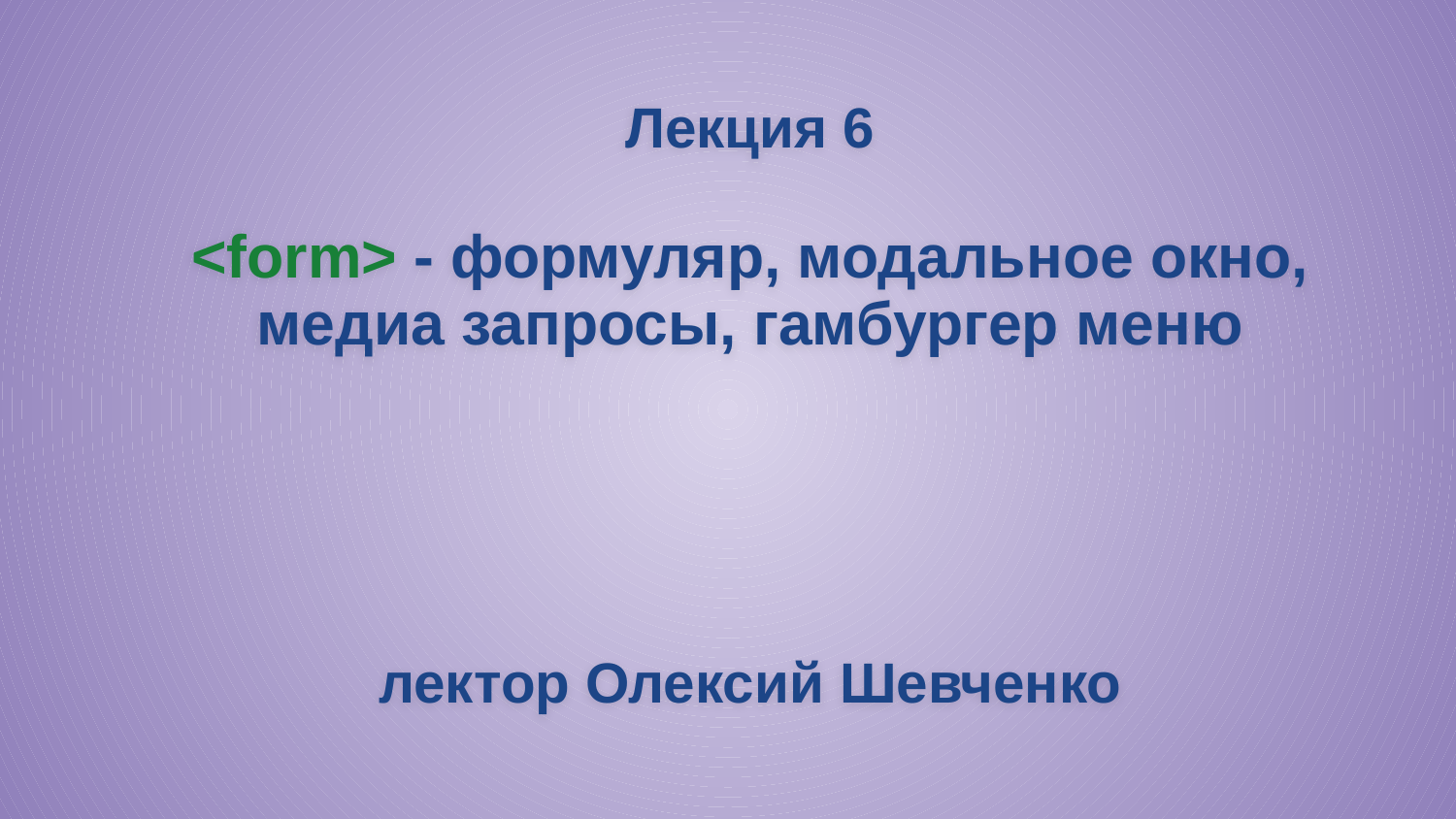

Лекция 6

<form> - формуляр, модальное окно,
медиа запросы, гамбургер меню

лектор Олексий Шевченко